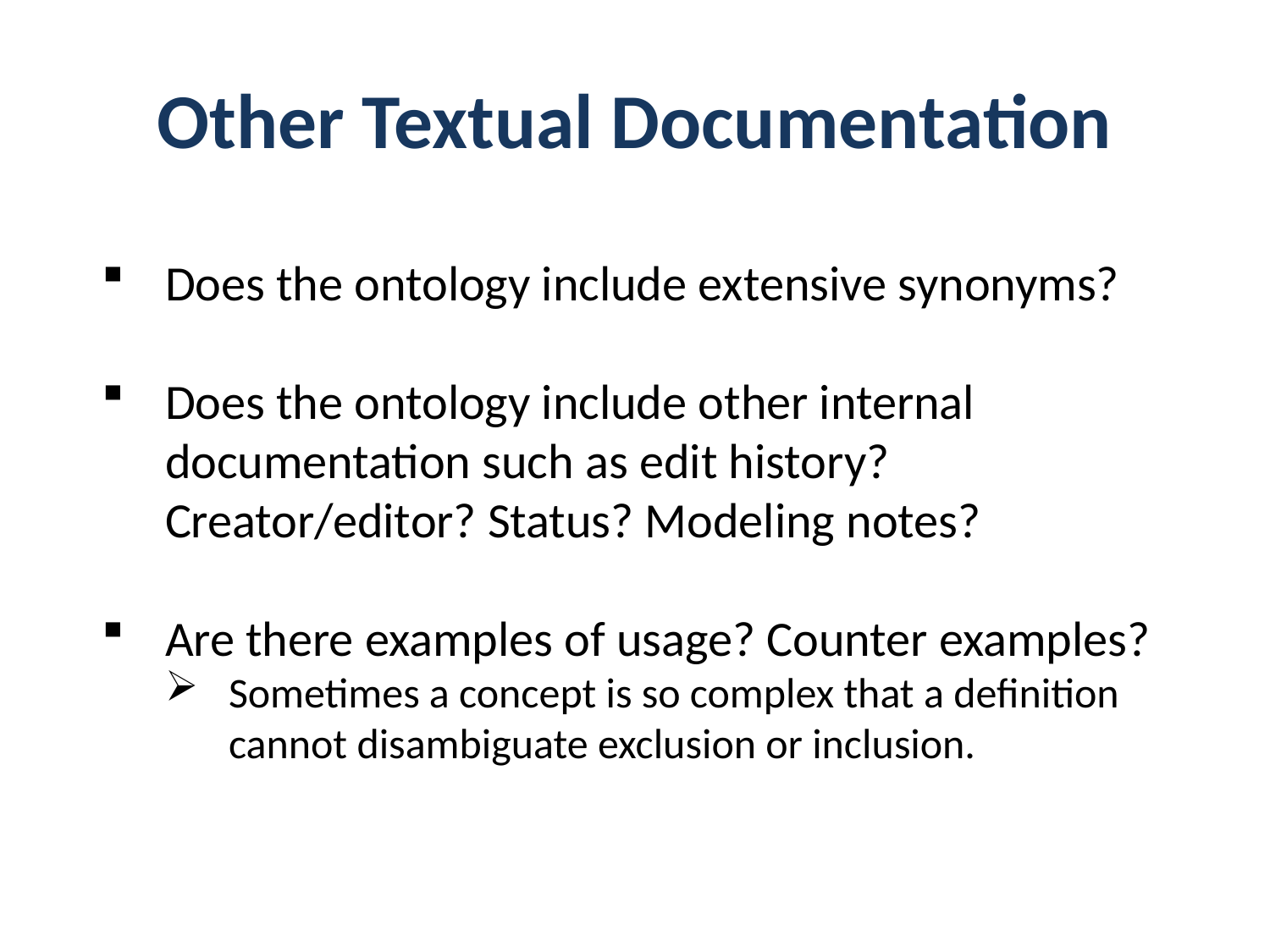

# Other Textual Documentation
Does the ontology include extensive synonyms?

Does the ontology include other internal documentation such as edit history? Creator/editor? Status? Modeling notes?

Are there examples of usage? Counter examples?
Sometimes a concept is so complex that a definition cannot disambiguate exclusion or inclusion.